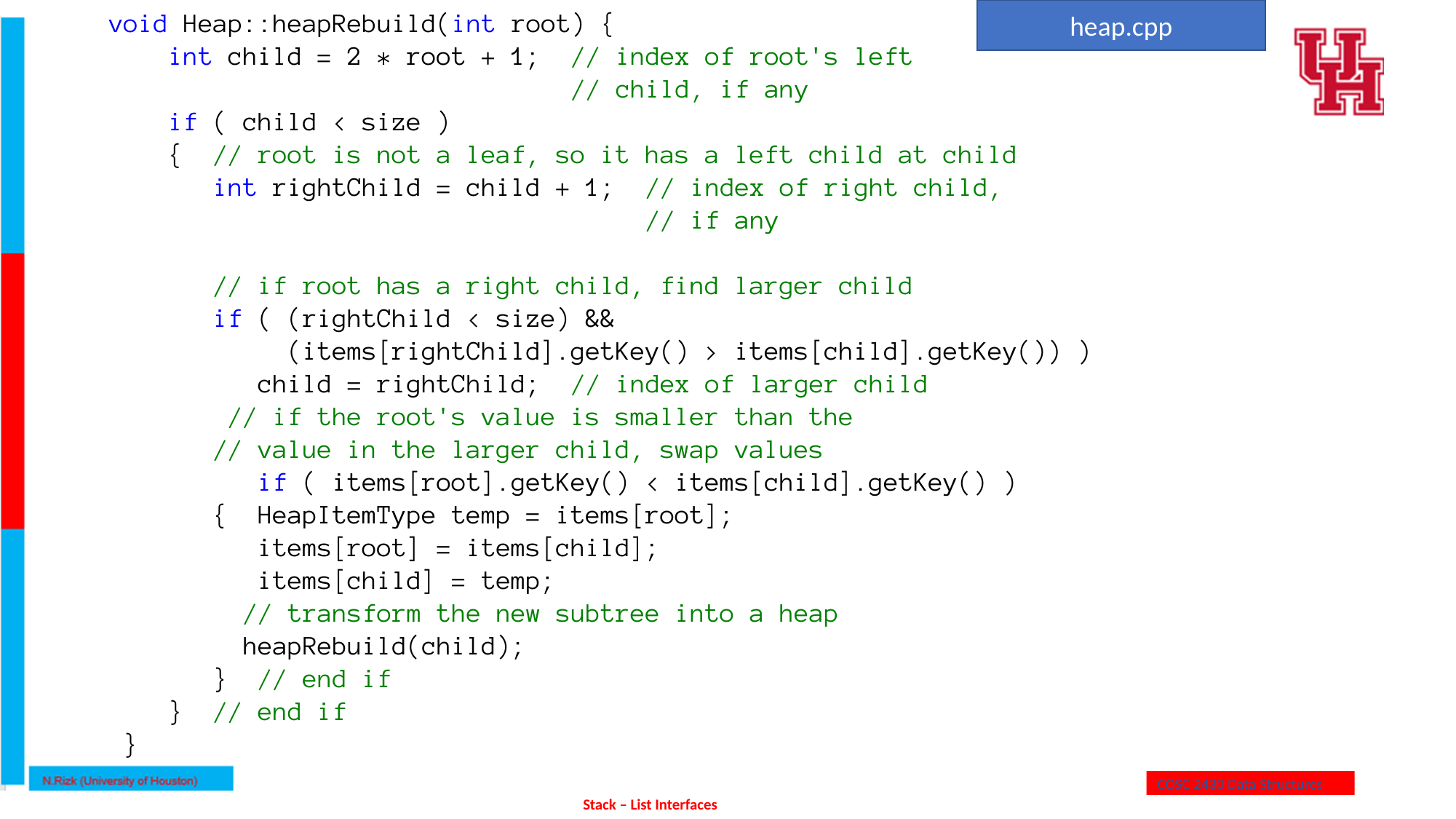

void Heap::heapRebuild(int root) {
    int child = 2 * root + 1;  // index of root's left
                               // child, if any
    if ( child < size )
    {  // root is not a leaf, so it has a left child at child
       int rightChild = child + 1;  // index of right child,
                                    // if any

       // if root has a right child, find larger child
       if ( (rightChild < size) &&
            (items[rightChild].getKey() > items[child].getKey()) )
          child = rightChild;  // index of larger child
        // if the root's value is smaller than the
       // value in the larger child, swap values
          if ( items[root].getKey() < items[child].getKey() )
       {  HeapItemType temp = items[root];
          items[root] = items[child];
          items[child] = temp;
         // transform the new subtree into a heap
         heapRebuild(child);
       }  // end if
    }  // end if
 }
heap.cpp